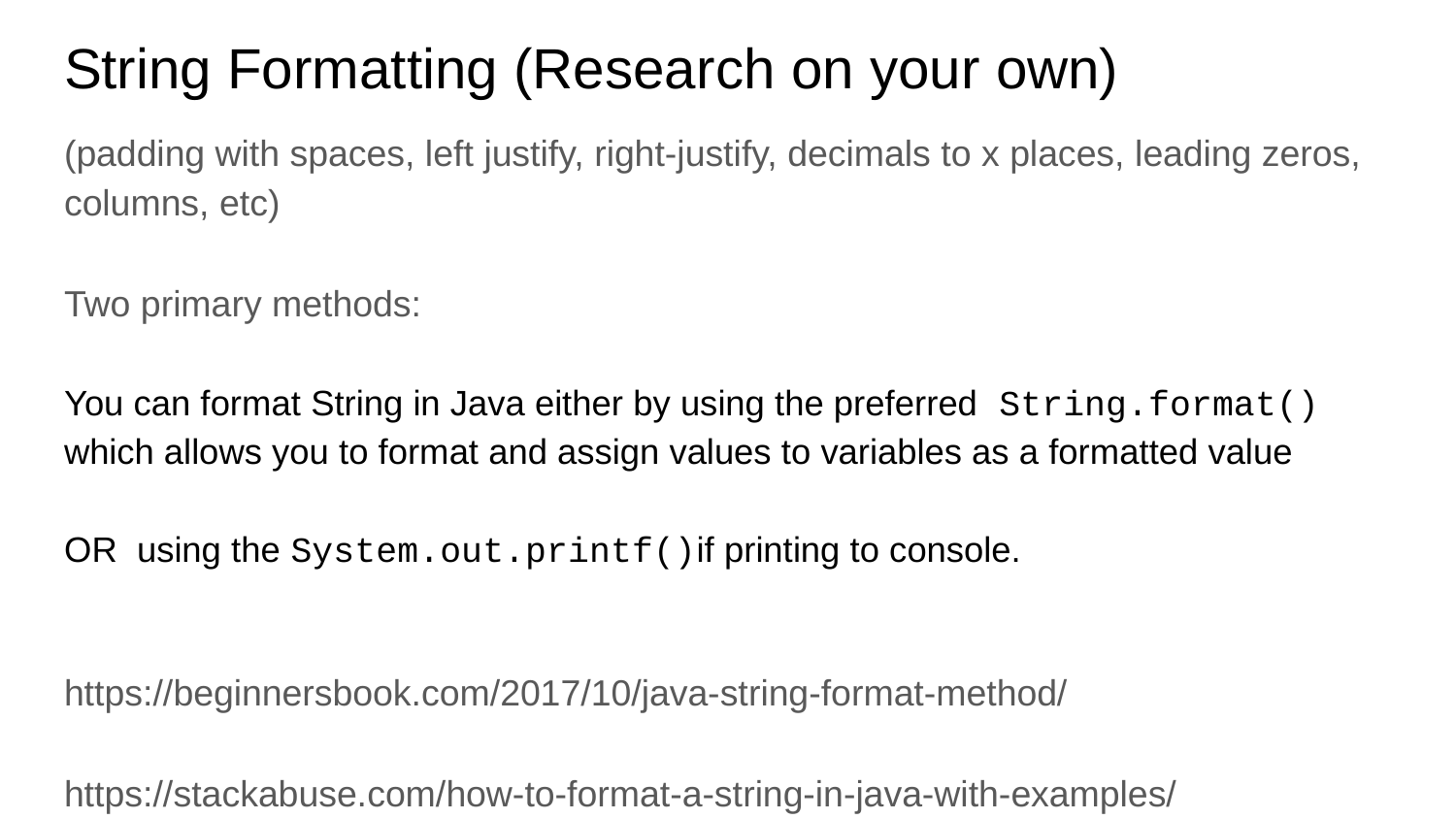

# String Formatting (Research on your own)

(padding with spaces, left justify, right-justify, decimals to x places, leading zeros, columns, etc)
Two primary methods:
You can format String in Java either by using the preferred  String.format() which allows you to format and assign values to variables as a formatted value
OR  using the System.out.printf()if printing to console.

https://beginnersbook.com/2017/10/java-string-format-method/
https://stackabuse.com/how-to-format-a-string-in-java-with-examples/